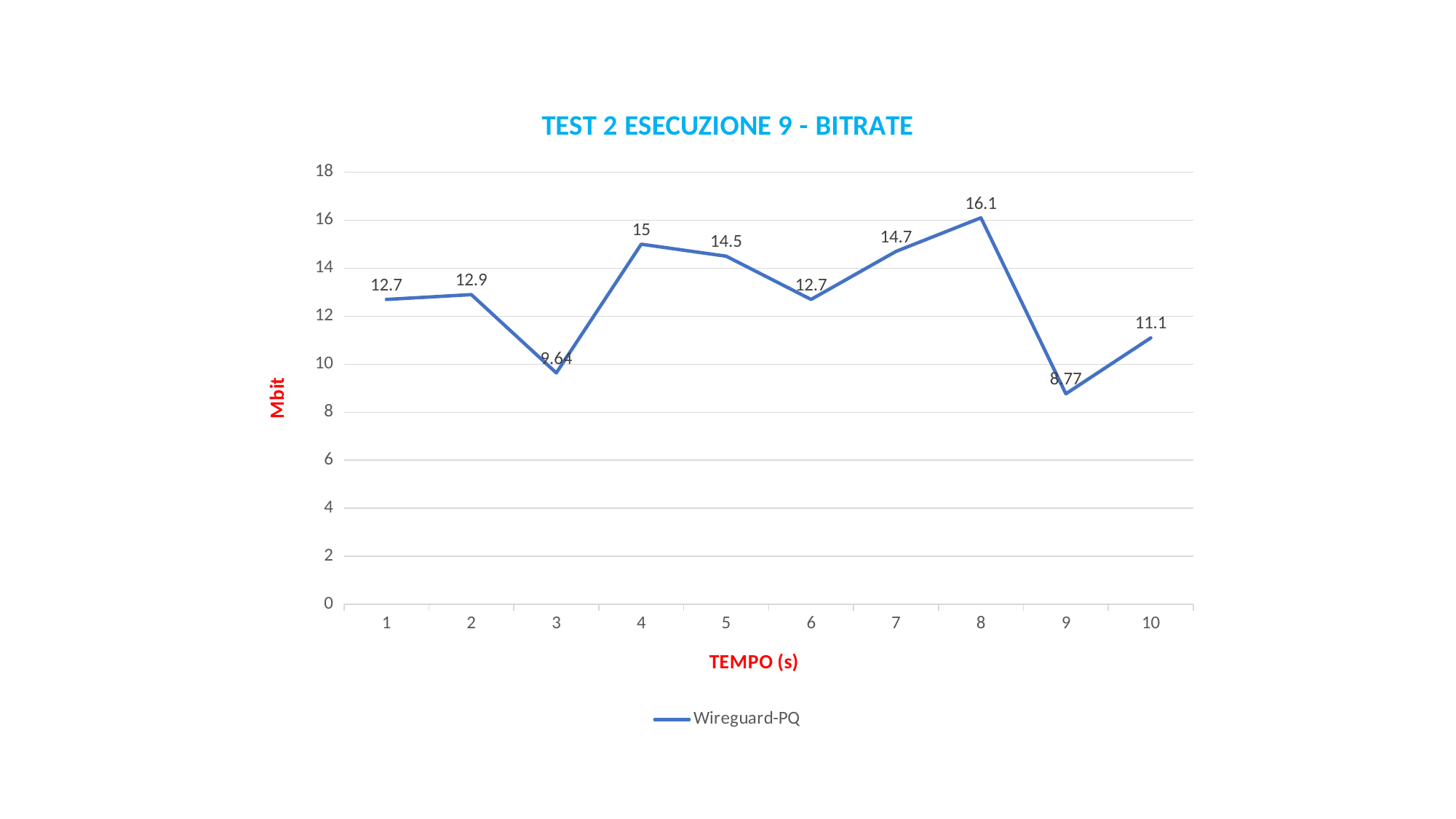

### Chart: TEST 2 ESECUZIONE 9 - BITRATE

| Category | Wireguard-PQ |
|---|---|
| 1 | 12.7 |
| 2 | 12.9 |
| 3 | 9.64 |
| 4 | 15.0 |
| 5 | 14.5 |
| 6 | 12.7 |
| 7 | 14.7 |
| 8 | 16.1 |
| 9 | 8.77 |
| 10 | 11.1 |